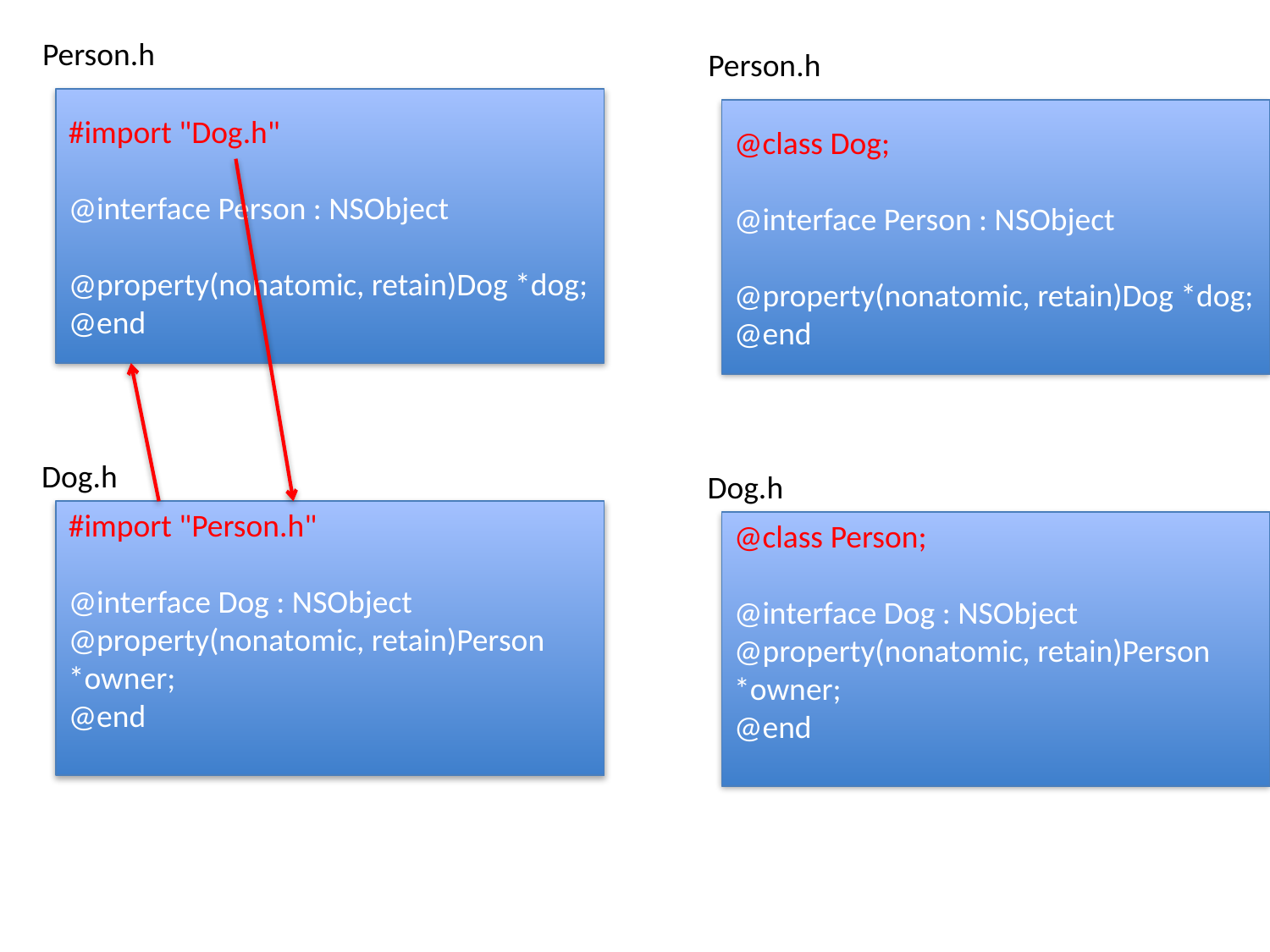

Person.h
Person.h
#import "Dog.h"

@interface Person : NSObject

@property(nonatomic, retain)Dog *dog;
@end
@class Dog;

@interface Person : NSObject

@property(nonatomic, retain)Dog *dog;
@end
Dog.h
Dog.h
#import "Person.h"

@interface Dog : NSObject
@property(nonatomic, retain)Person *owner;
@end

@class Person;

@interface Dog : NSObject
@property(nonatomic, retain)Person *owner;
@end